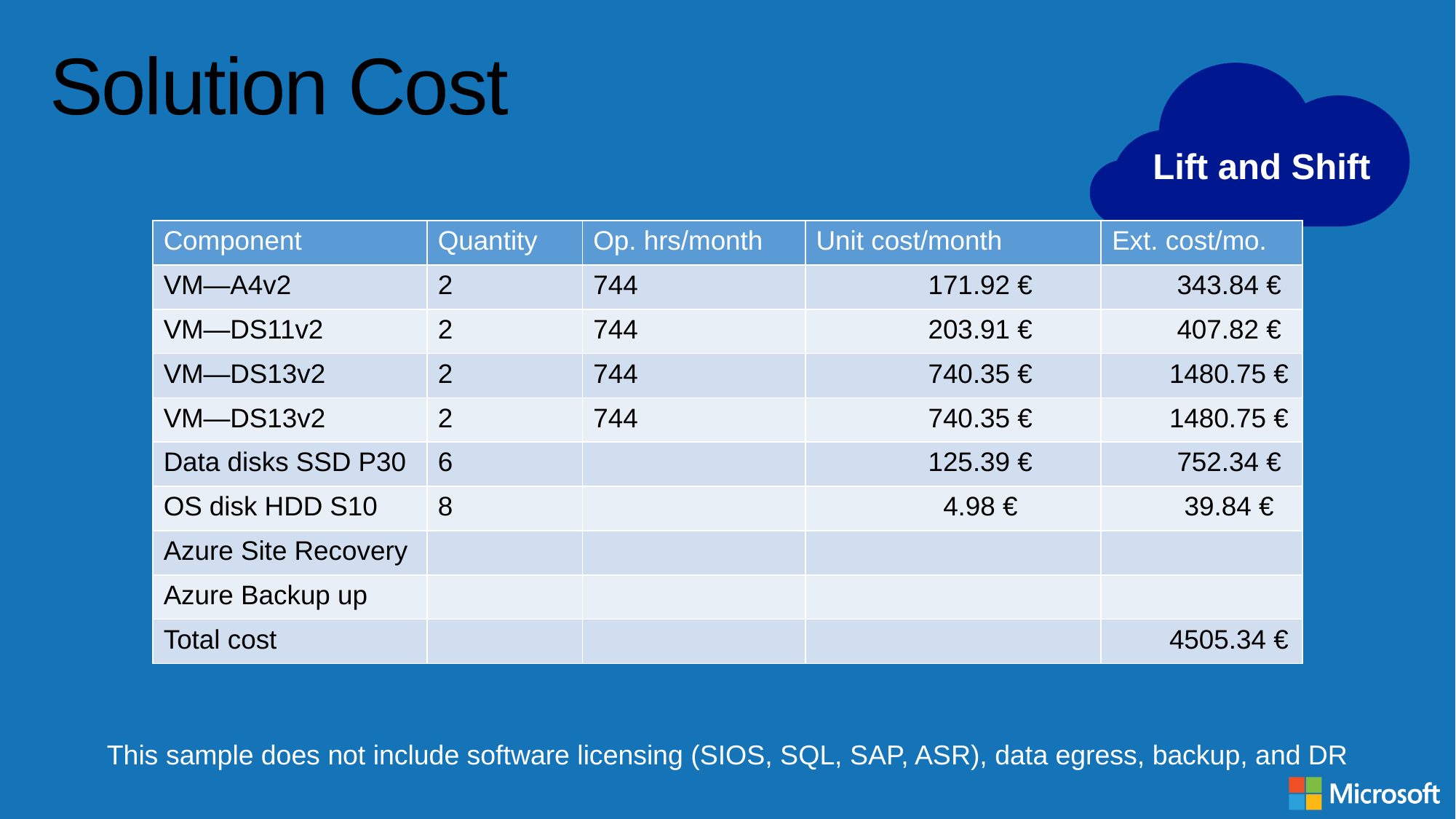

# Solution Cost
| Component | Quantity | Op. hrs/month | Unit cost/month | Ext. cost/mo. |
| --- | --- | --- | --- | --- |
| VM—A4v2 | 2 | 744 | 171.92 € | 343.84 € |
| VM—DS11v2 | 2 | 744 | 203.91 € | 407.82 € |
| VM—DS13v2 | 2 | 744 | 740.35 € | 1480.75 € |
| VM—DS13v2 | 2 | 744 | 740.35 € | 1480.75 € |
| Data disks SSD P30 | 6 |  | 125.39 € | 752.34 € |
| OS disk HDD S10 | 8 |  | 4.98 € | 39.84 € |
| Azure Site Recovery |  |  |  |  |
| Azure Backup up |  |  |  |  |
| Total cost |  |  |  | 4505.34 € |
This sample does not include software licensing (SIOS, SQL, SAP, ASR), data egress, backup, and DR